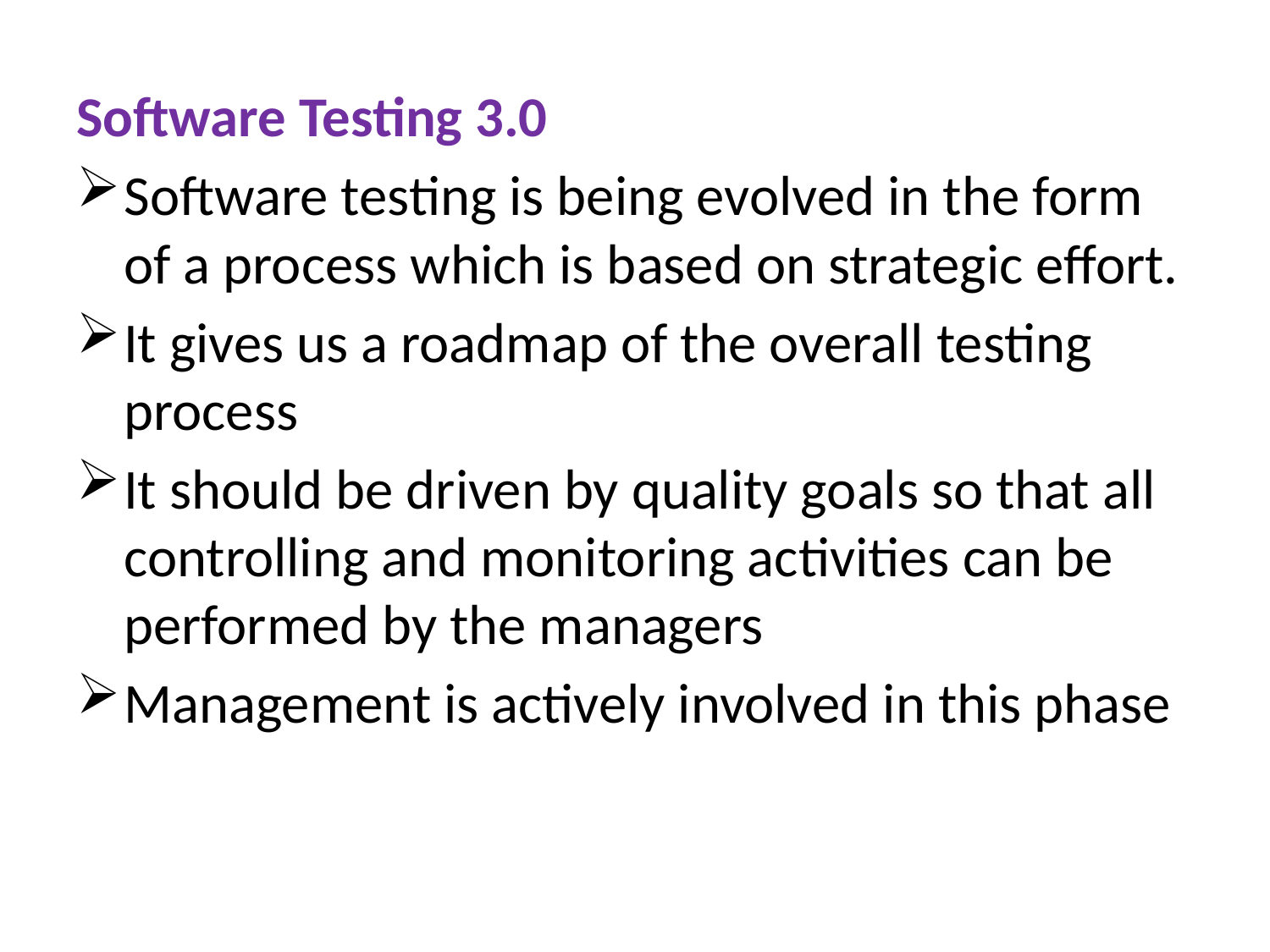

Software Testing 3.0
Software testing is being evolved in the form of a process which is based on strategic effort.
It gives us a roadmap of the overall testing process
It should be driven by quality goals so that all controlling and monitoring activities can be performed by the managers
Management is actively involved in this phase